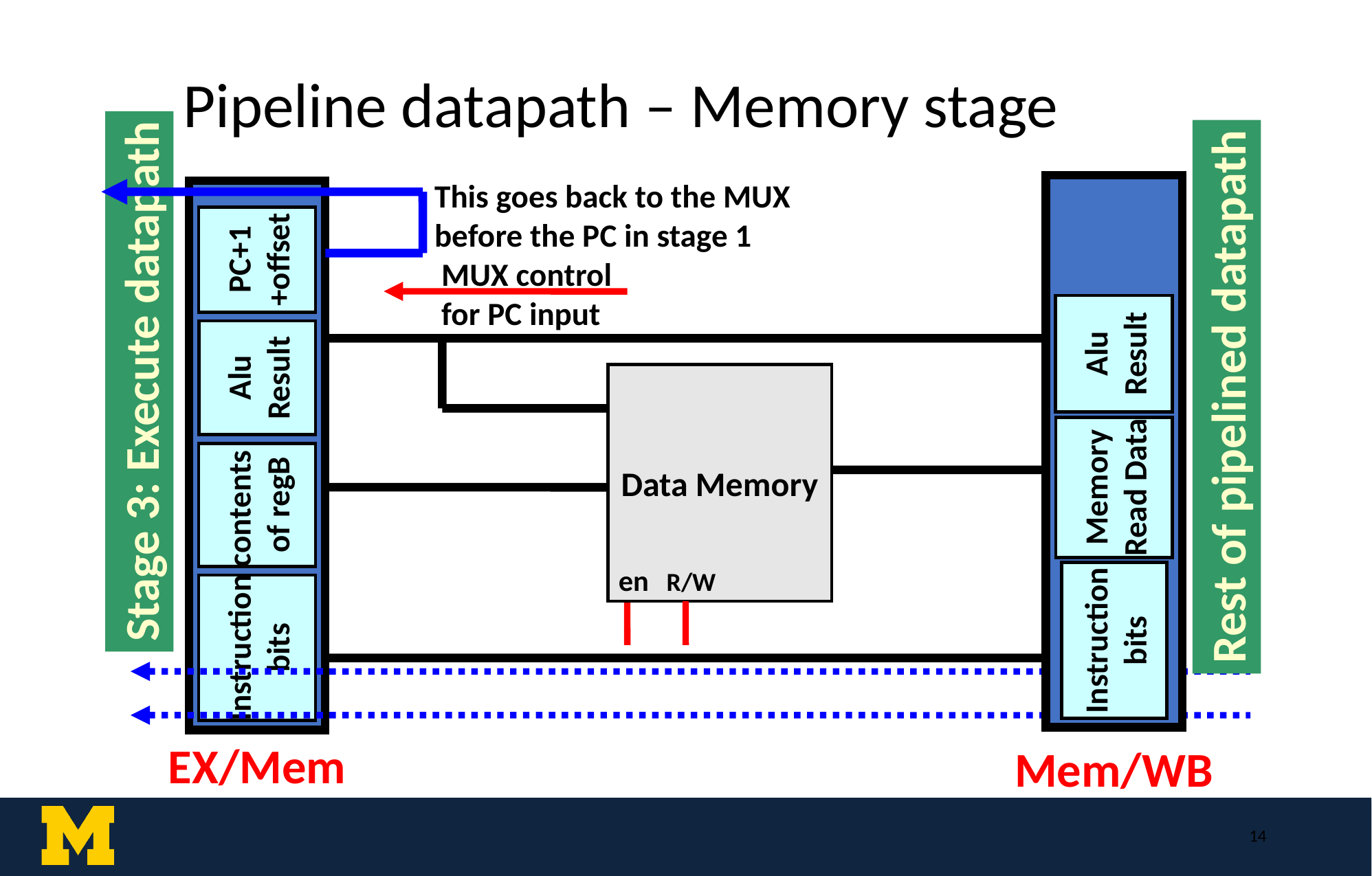

Pipeline datapath – Memory stage

PC+1
+offset
Alu
Result
Stage 3: Execute datapath
contents
of regB
Instruction
bits
EX/Mem

Alu
Result

Rest of pipelined datapath
Mem/WB
This goes back to the MUX
before the PC in stage 1

MUX control
for PC input

Data Memory

en   R/W

Memory
Read Data
Instruction
bits

14